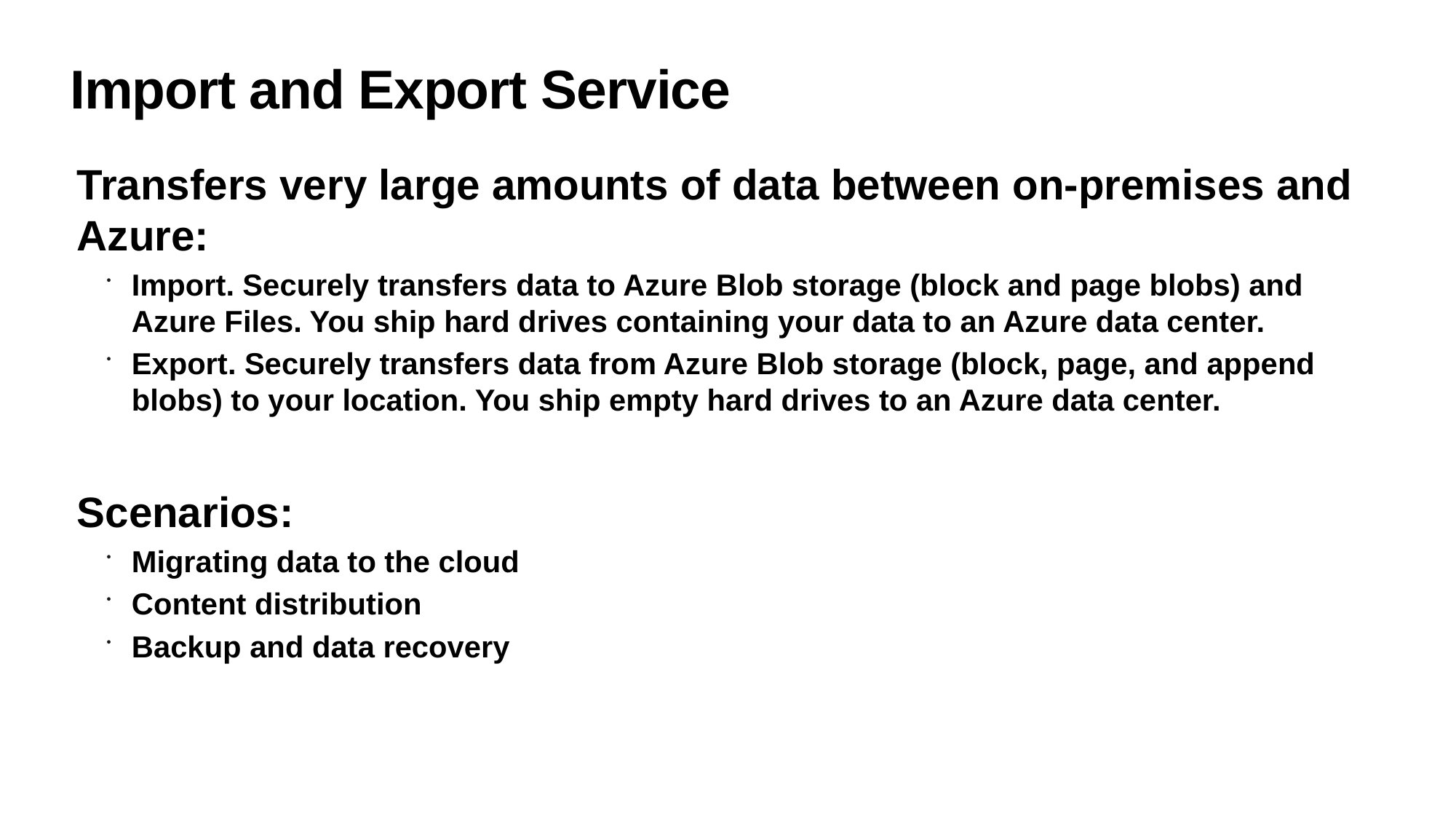

# Import and Export Service
Transfers very large amounts of data between on-premises and Azure:
Import. Securely transfers data to Azure Blob storage (block and page blobs) and Azure Files. You ship hard drives containing your data to an Azure data center.
Export. Securely transfers data from Azure Blob storage (block, page, and append blobs) to your location. You ship empty hard drives to an Azure data center.

Scenarios:
Migrating data to the cloud
Content distribution
Backup and data recovery